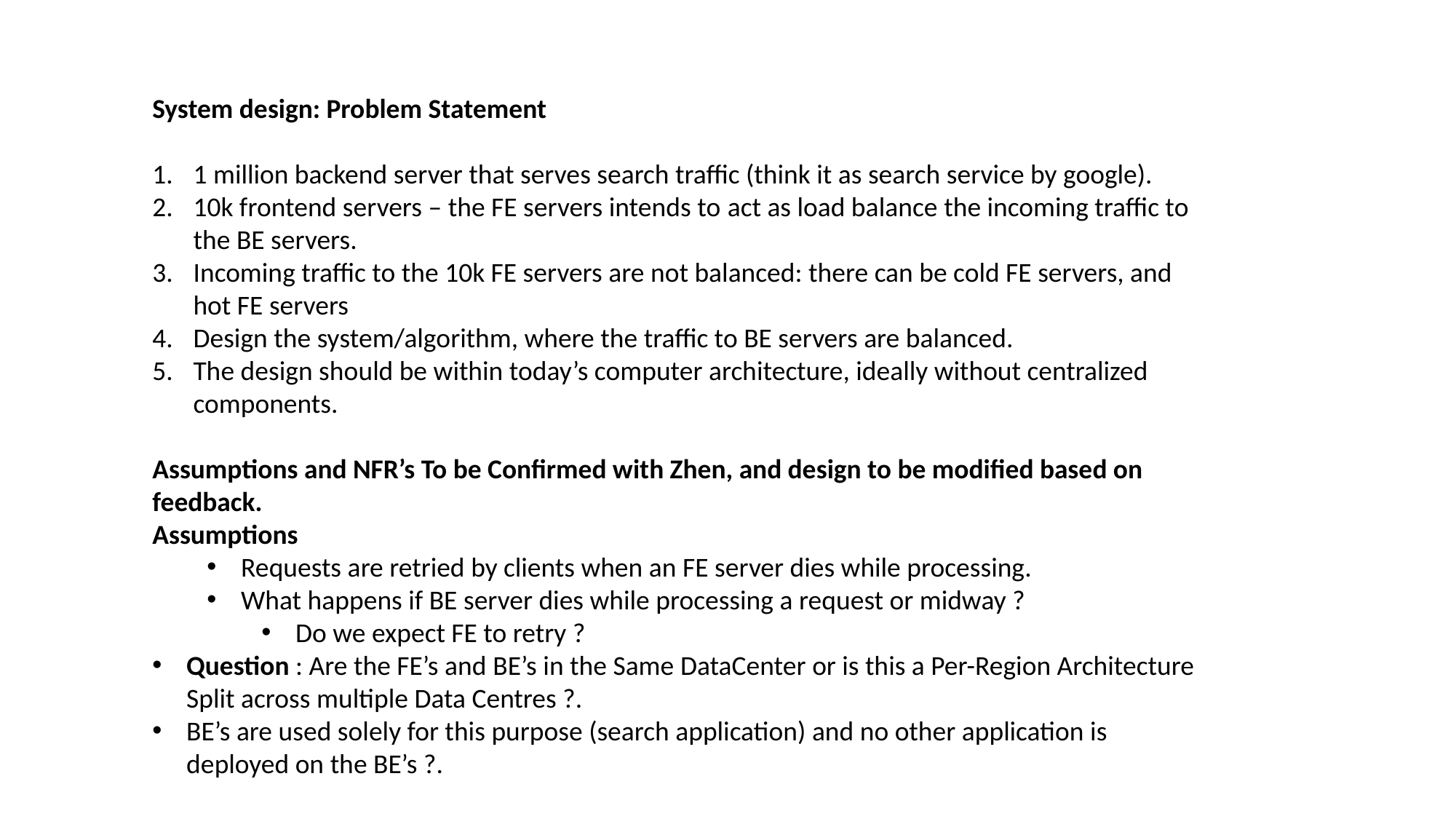

System design: Problem Statement

1 million backend server that serves search traffic (think it as search service by google).
10k frontend servers – the FE servers intends to act as load balance the incoming traffic to the BE servers.
Incoming traffic to the 10k FE servers are not balanced: there can be cold FE servers, and hot FE servers
Design the system/algorithm, where the traffic to BE servers are balanced.
The design should be within today’s computer architecture, ideally without centralized components.

Assumptions and NFR’s To be Confirmed with Zhen, and design to be modified based on feedback.
Assumptions
Requests are retried by clients when an FE server dies while processing.
What happens if BE server dies while processing a request or midway ?
Do we expect FE to retry ?
Question : Are the FE’s and BE’s in the Same DataCenter or is this a Per-Region Architecture Split across multiple Data Centres ?.
BE’s are used solely for this purpose (search application) and no other application is deployed on the BE’s ?.